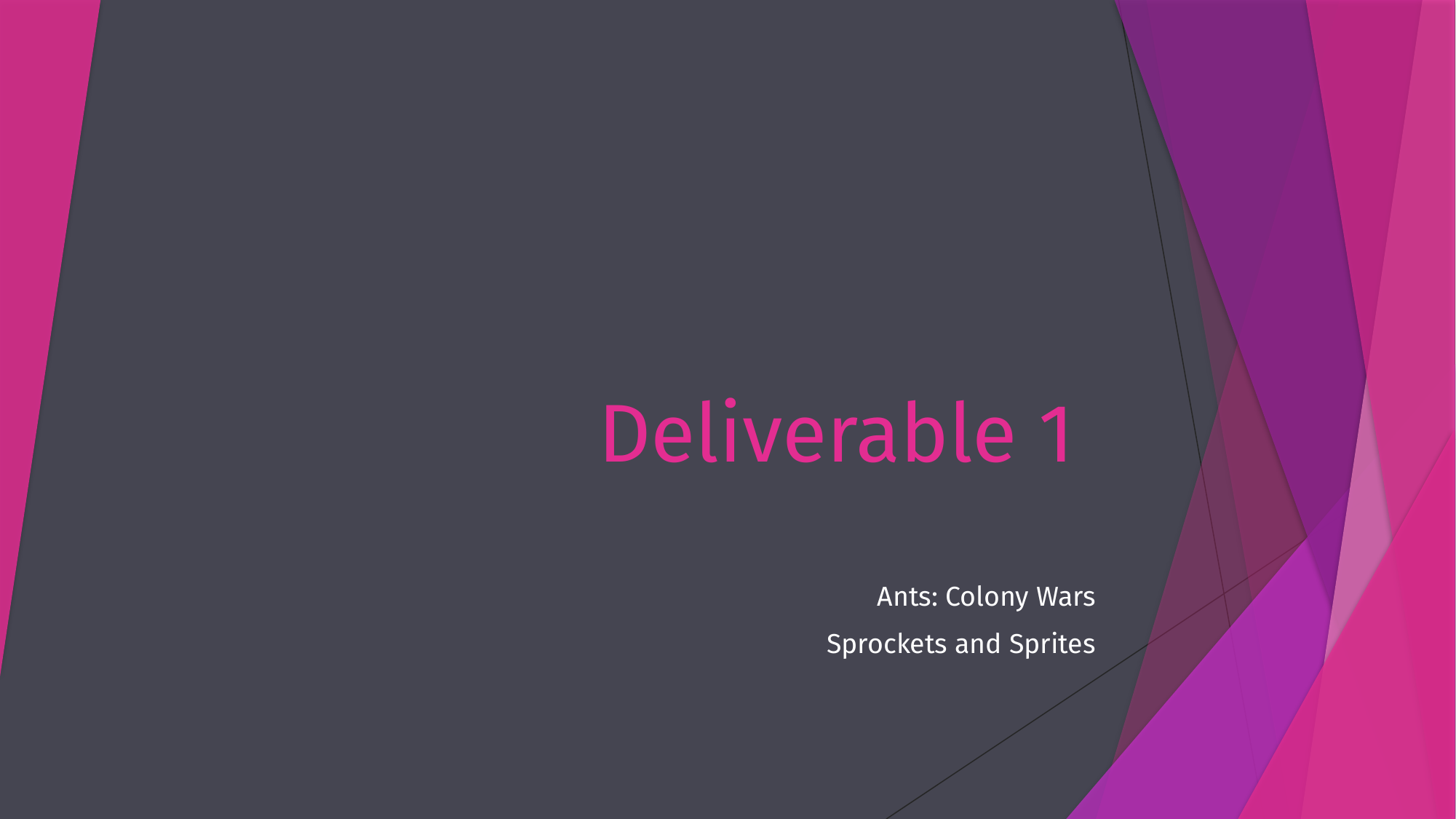

# Deliverable 1
Ants: Colony Wars
Sprockets and Sprites